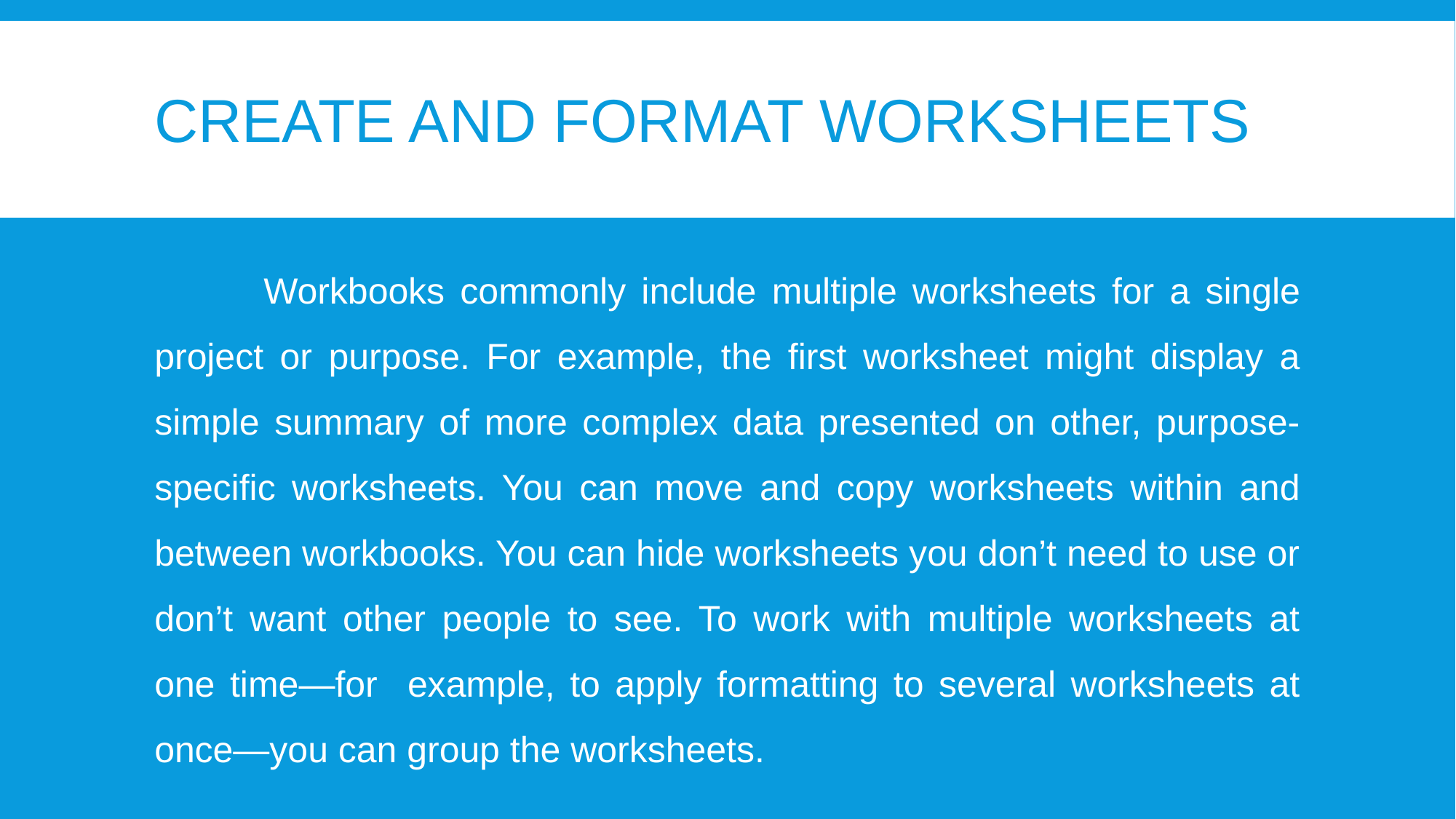

# Create and Format Worksheets
	Workbooks commonly include multiple worksheets for a single project or purpose. For example, the first worksheet might display a simple summary of more complex data presented on other, purpose-specific worksheets. You can move and copy worksheets within and between workbooks. You can hide worksheets you don’t need to use or don’t want other people to see. To work with multiple worksheets at one time—for  example, to apply formatting to several worksheets at once—you can group the worksheets.